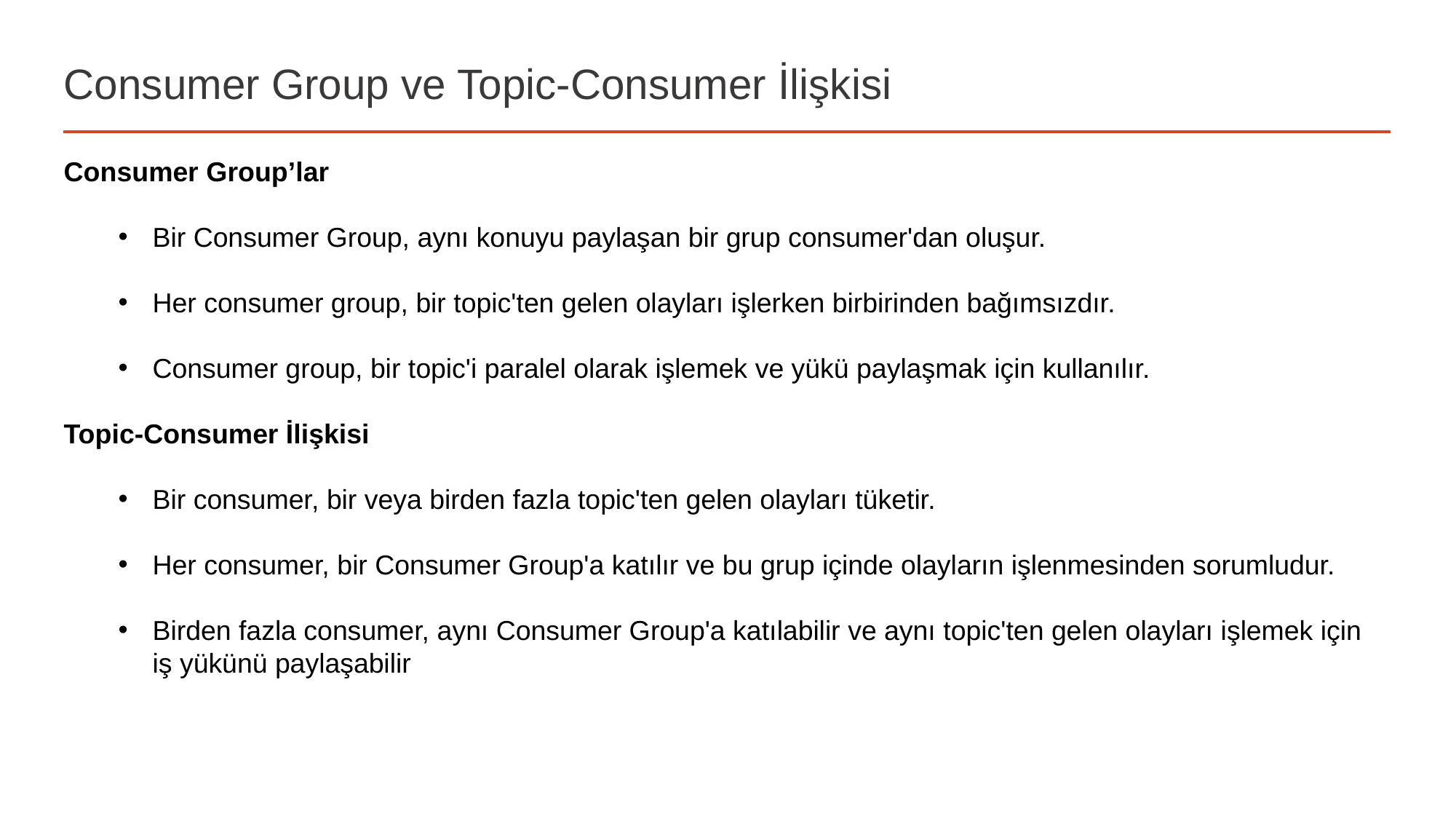

# Consumer Group ve Topic-Consumer İlişkisi
Consumer Group’lar

Bir Consumer Group, aynı konuyu paylaşan bir grup consumer'dan oluşur.

Her consumer group, bir topic'ten gelen olayları işlerken birbirinden bağımsızdır.

Consumer group, bir topic'i paralel olarak işlemek ve yükü paylaşmak için kullanılır.

Topic-Consumer İlişkisi

Bir consumer, bir veya birden fazla topic'ten gelen olayları tüketir.

Her consumer, bir Consumer Group'a katılır ve bu grup içinde olayların işlenmesinden sorumludur.

Birden fazla consumer, aynı Consumer Group'a katılabilir ve aynı topic'ten gelen olayları işlemek için iş yükünü paylaşabilir